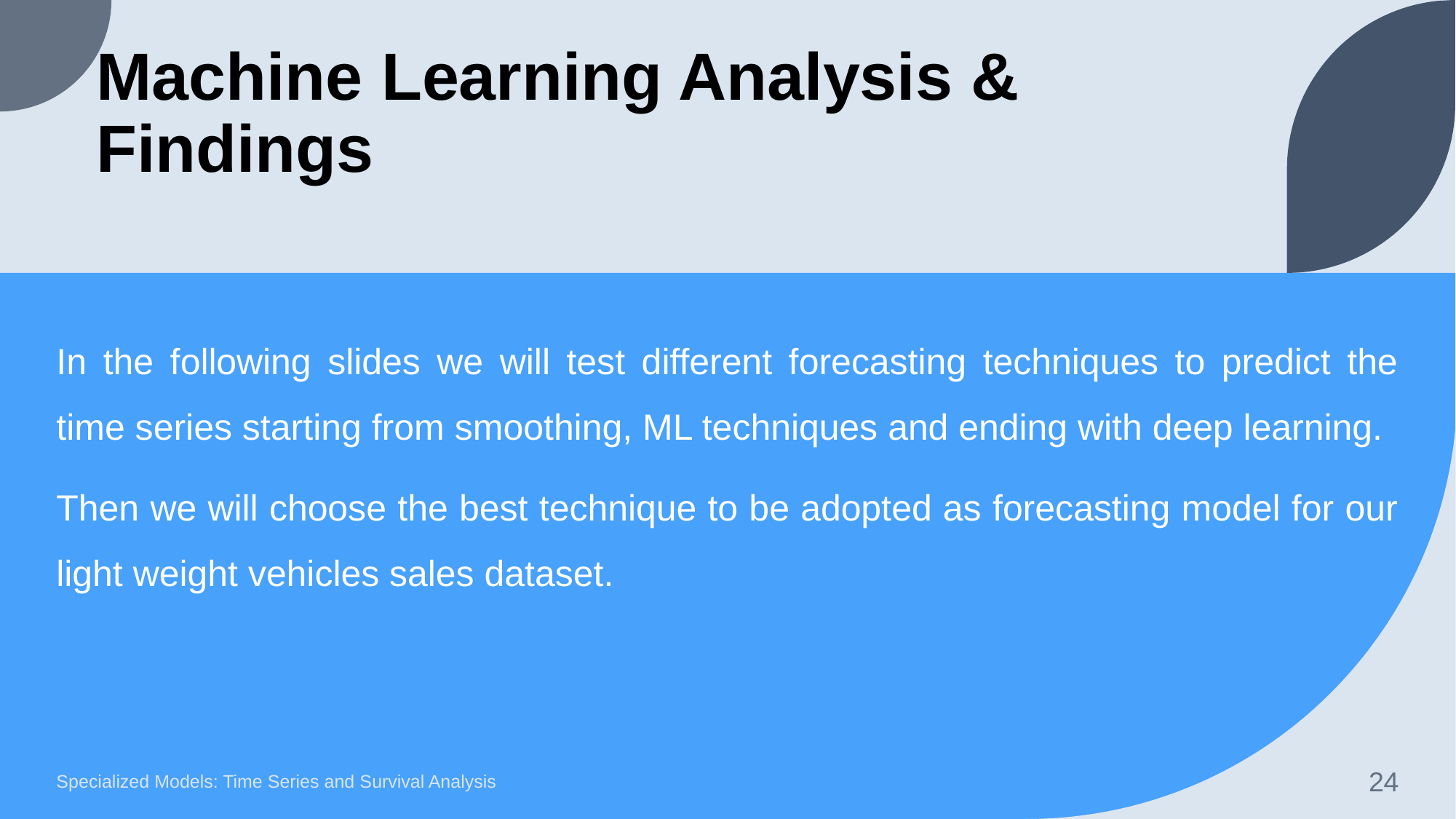

# Machine Learning Analysis & Findings
In the following slides we will test different forecasting techniques to predict the time series starting from smoothing, ML techniques and ending with deep learning.
Then we will choose the best technique to be adopted as forecasting model for our light weight vehicles sales dataset.
Specialized Models: Time Series and Survival Analysis
24